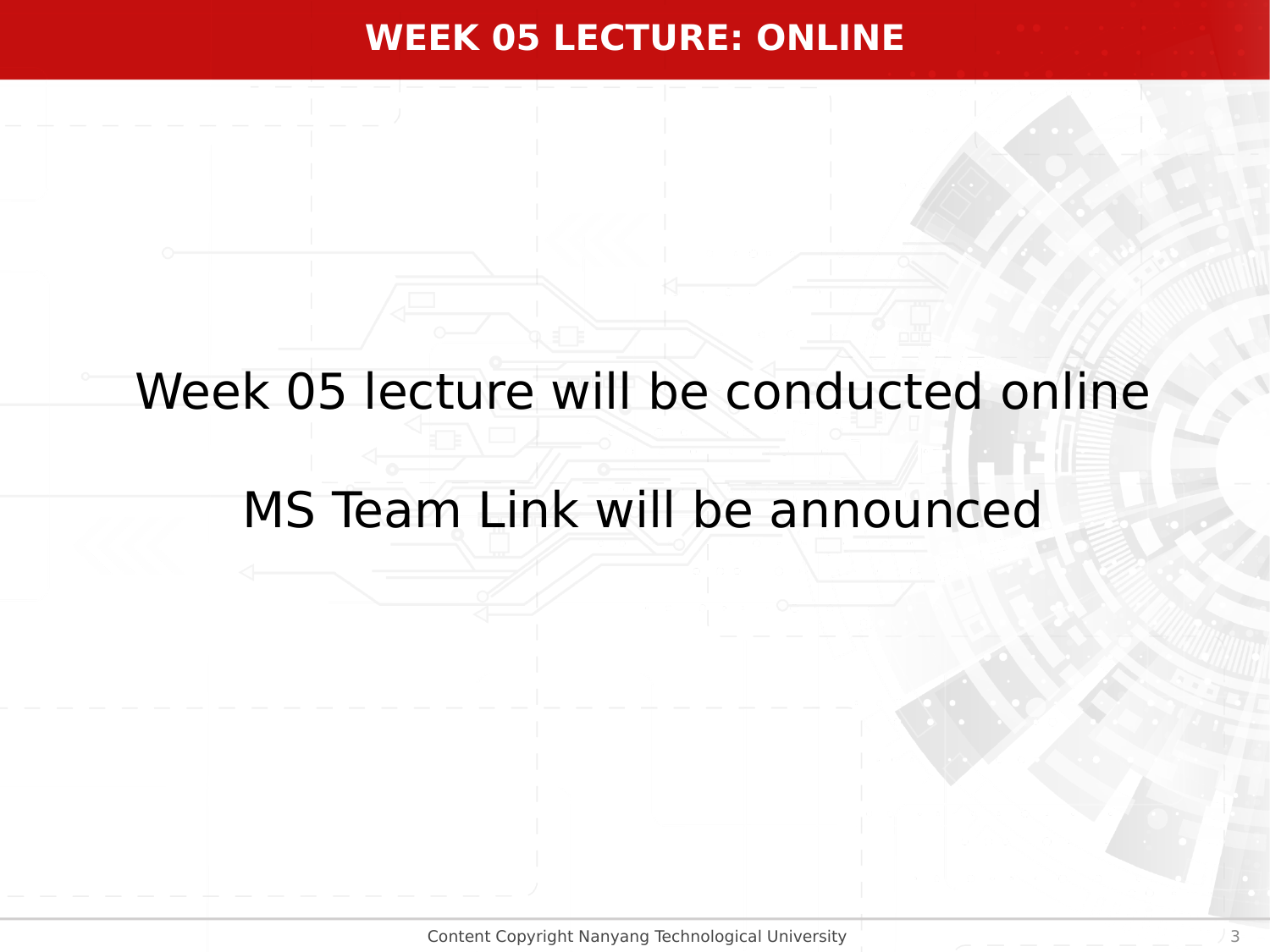

# Week 05 lecture: online
Week 05 lecture will be conducted online

MS Team Link will be announced